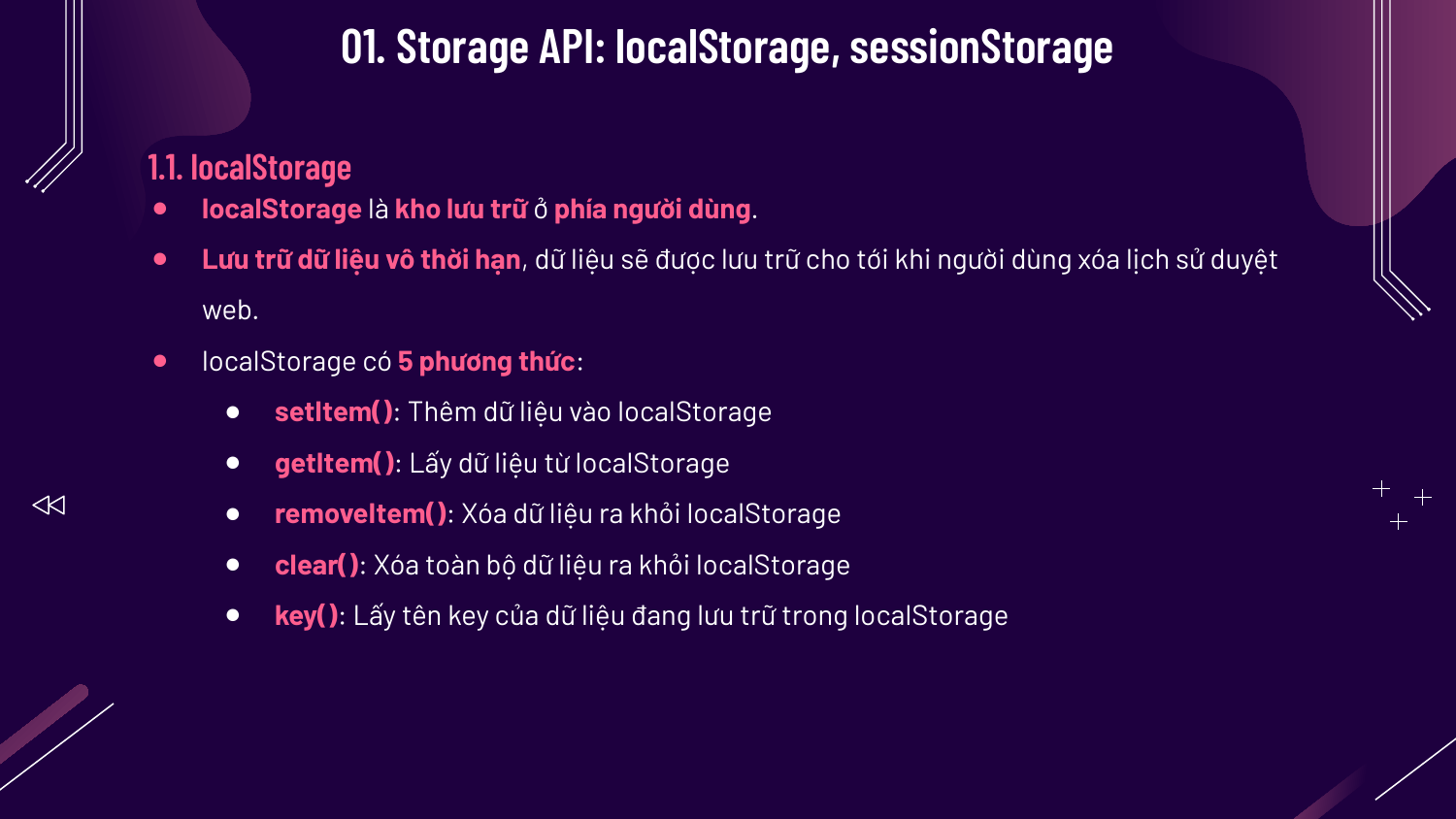

# 01. Storage API: localStorage, sessionStorage
1.1. localStorage
localStorage là kho lưu trữ ở phía người dùng.
Lưu trữ dữ liệu vô thời hạn, dữ liệu sẽ được lưu trữ cho tới khi người dùng xóa lịch sử duyệt web.
localStorage có 5 phương thức:
setItem(): Thêm dữ liệu vào localStorage
getItem(): Lấy dữ liệu từ localStorage
removeItem(): Xóa dữ liệu ra khỏi localStorage
clear(): Xóa toàn bộ dữ liệu ra khỏi localStorage
key(): Lấy tên key của dữ liệu đang lưu trữ trong localStorage